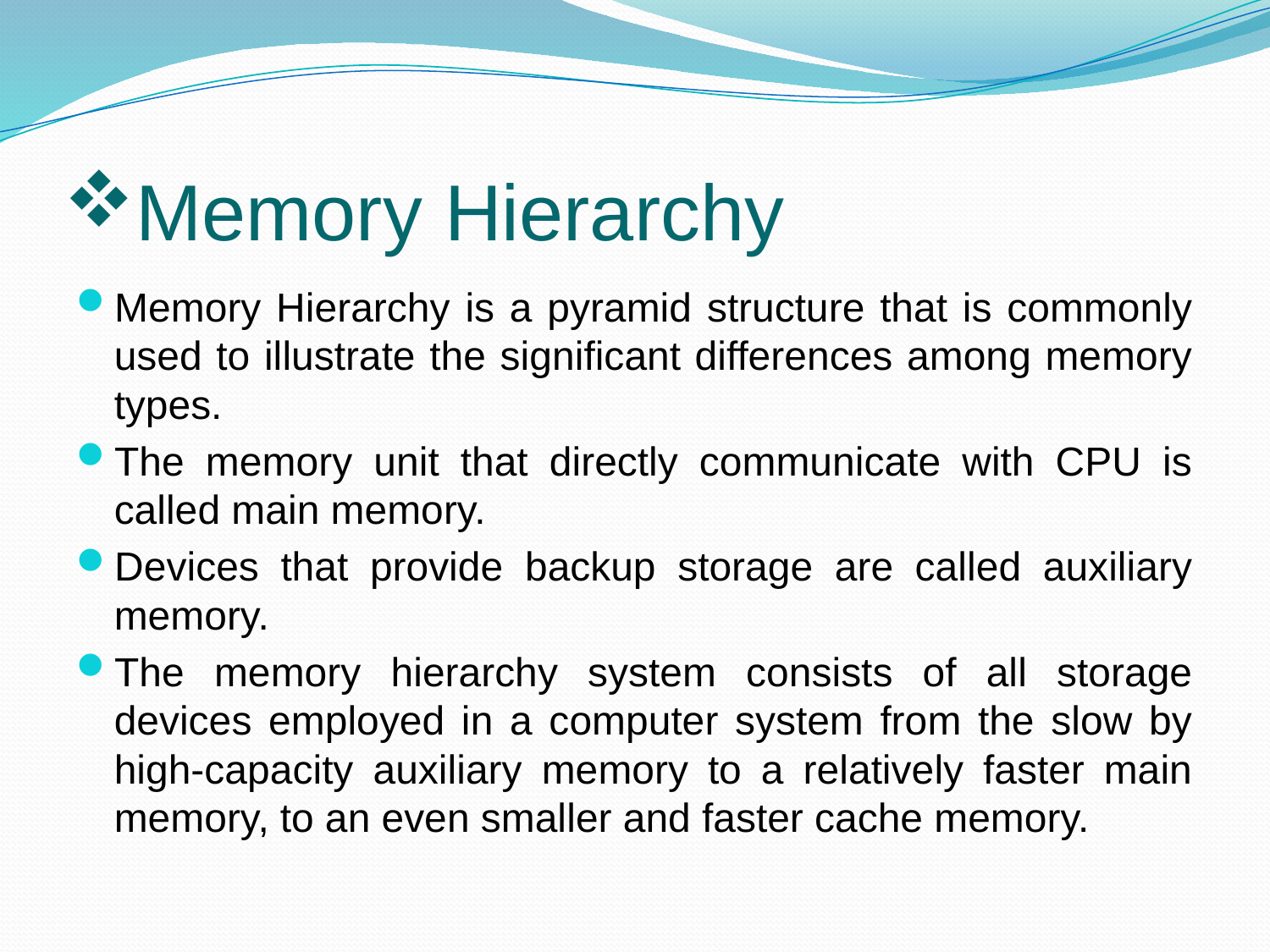

# Memory Hierarchy
Memory Hierarchy is a pyramid structure that is commonly used to illustrate the significant differences among memory types.
The memory unit that directly communicate with CPU is called main memory.
Devices that provide backup storage are called auxiliary memory.
The memory hierarchy system consists of all storage devices employed in a computer system from the slow by high-capacity auxiliary memory to a relatively faster main memory, to an even smaller and faster cache memory.